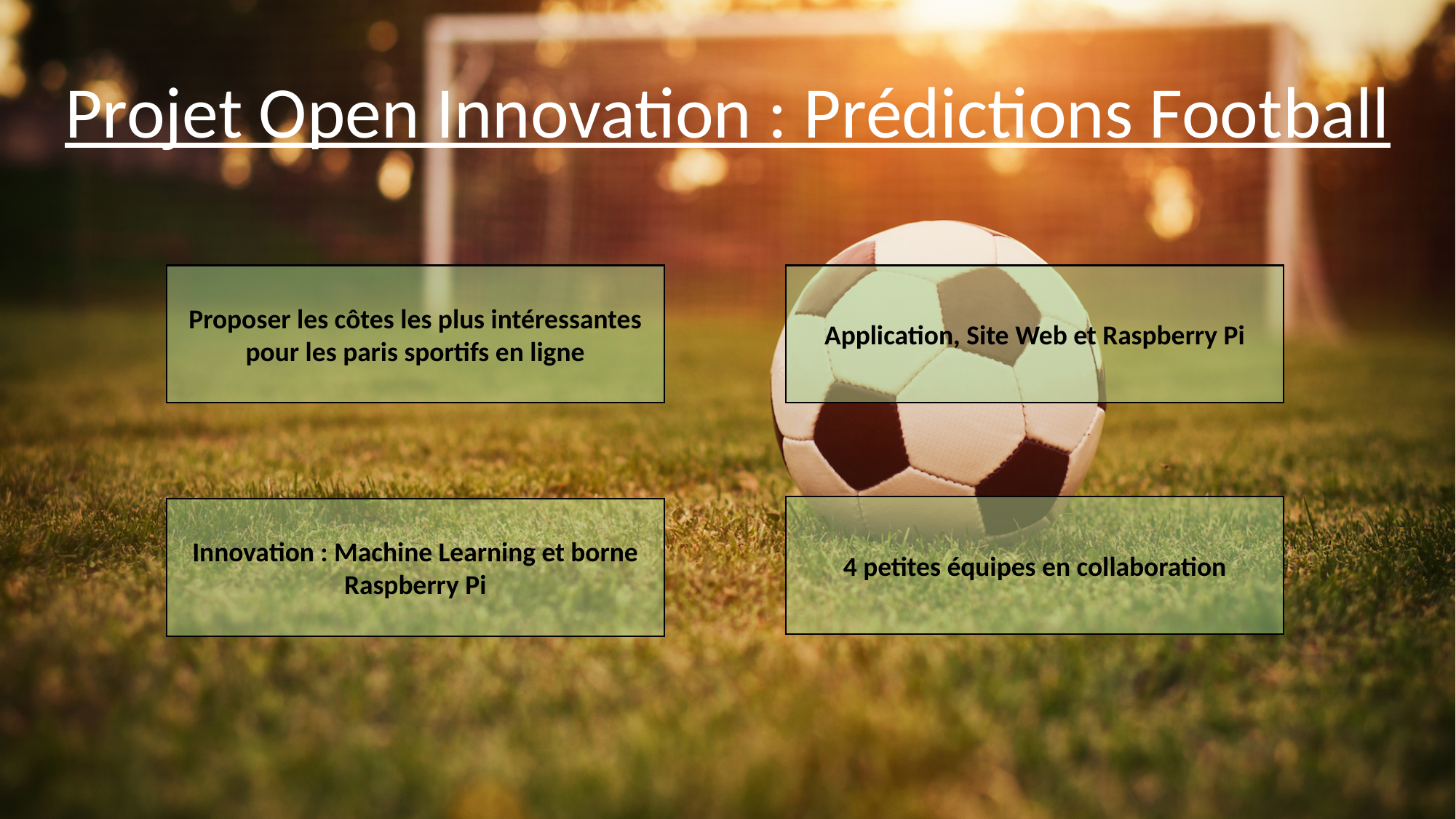

# Projet Open Innovation : Prédictions Football
Application, Site Web et Raspberry Pi
Proposer les côtes les plus intéressantes pour les paris sportifs en ligne
4 petites équipes en collaboration
Innovation : Machine Learning et borne Raspberry Pi